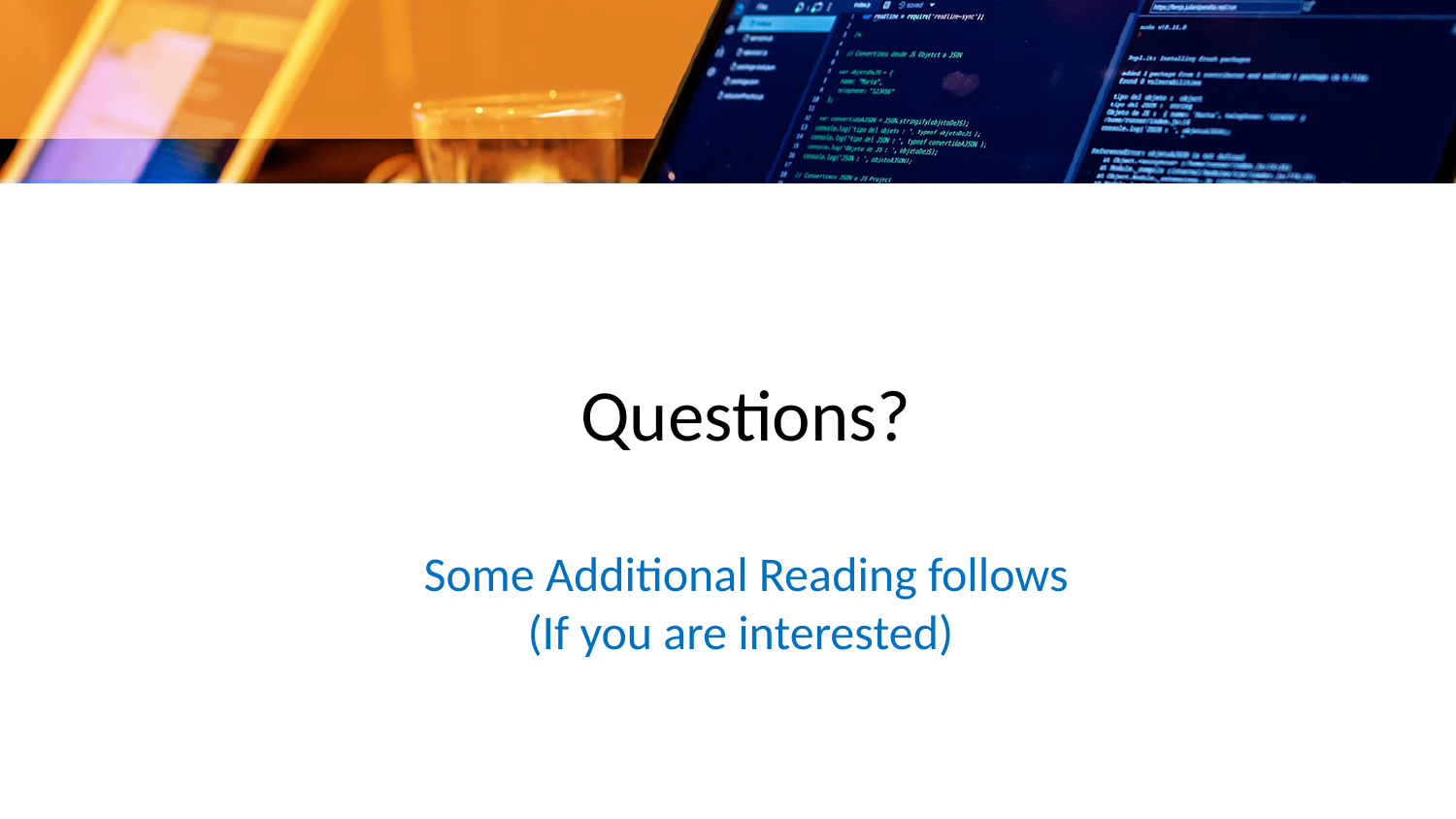

Questions?

Some Additional Reading follows
(If you are interested)